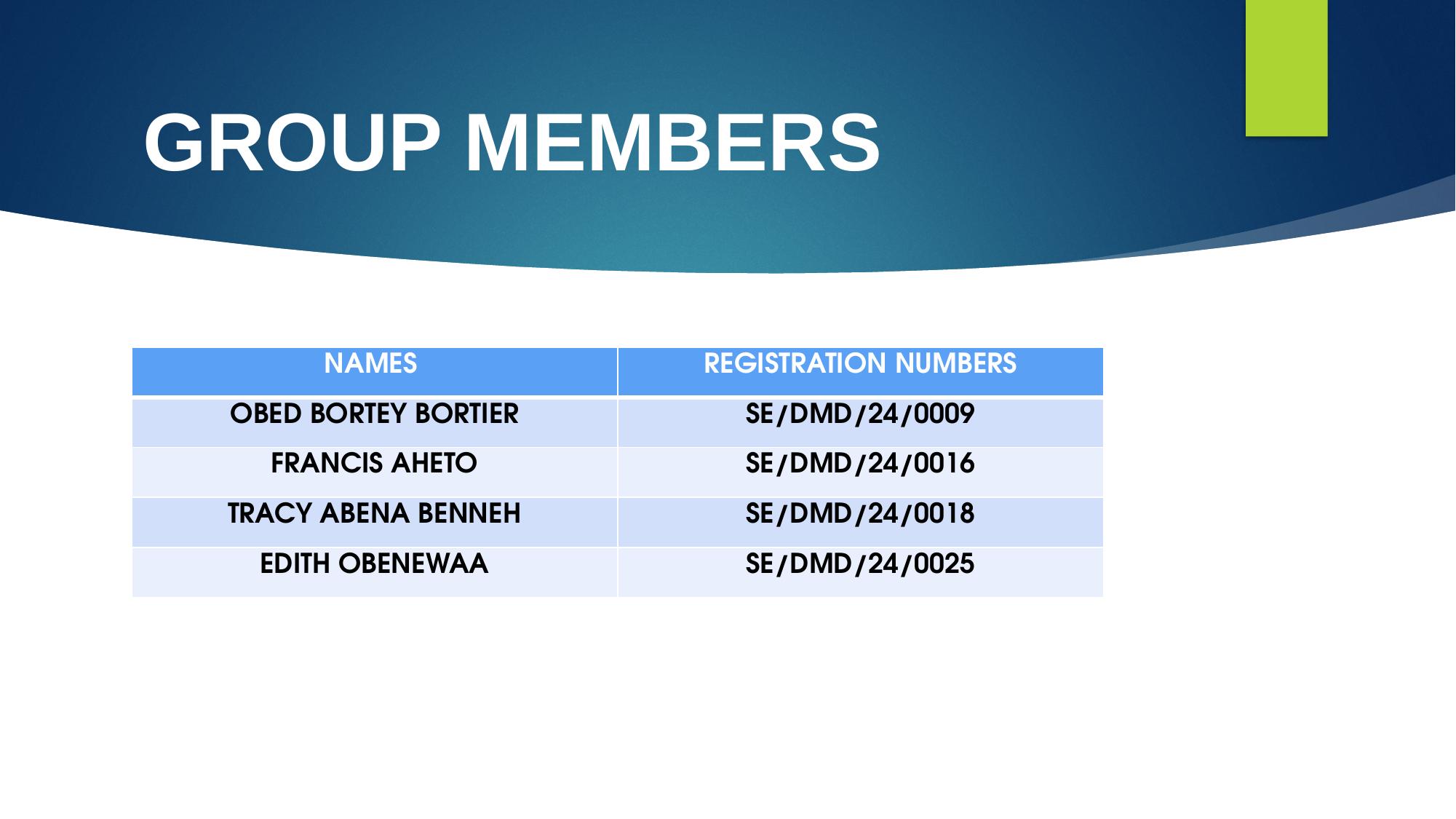

# GROUP MEMBERS

| NAMES | REGISTRATION NUMBERS |
| --- | --- |
| OBED BORTEY BORTIER | SE/DMD/24/0009 |
| FRANCIS AHETO | SE/DMD/24/0016 |
| TRACY ABENA BENNEH | SE/DMD/24/0018 |
| EDITH OBENEWAA | SE/DMD/24/0025 |